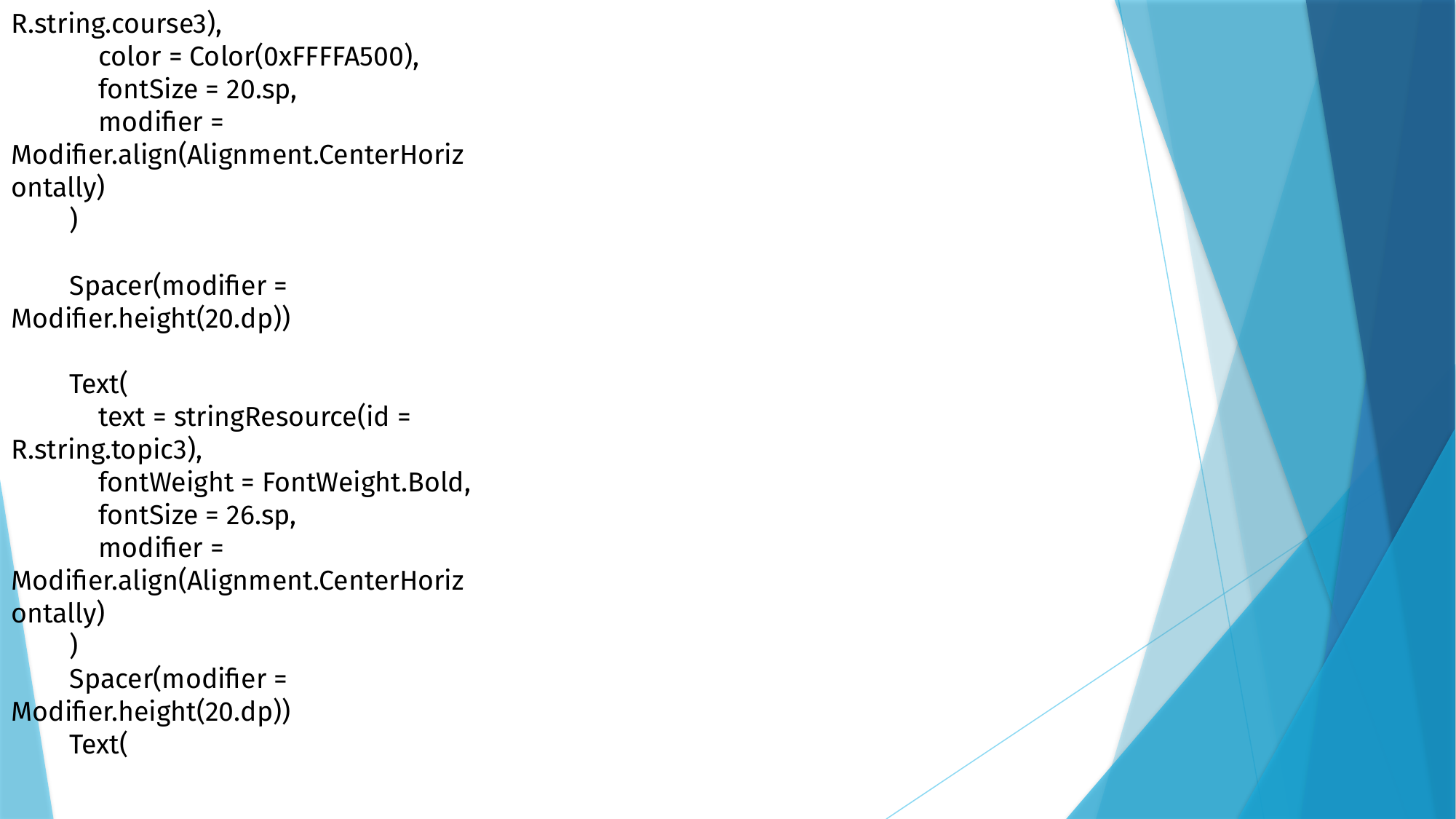

R.string.course3),
            color = Color(0xFFFFA500),
            fontSize = 20.sp,
            modifier = Modifier.align(Alignment.CenterHorizontally)
        )

        Spacer(modifier = Modifier.height(20.dp))

        Text(
            text = stringResource(id = R.string.topic3),
            fontWeight = FontWeight.Bold,
            fontSize = 26.sp,
            modifier = Modifier.align(Alignment.CenterHorizontally)
        )
        Spacer(modifier = Modifier.height(20.dp))
        Text(